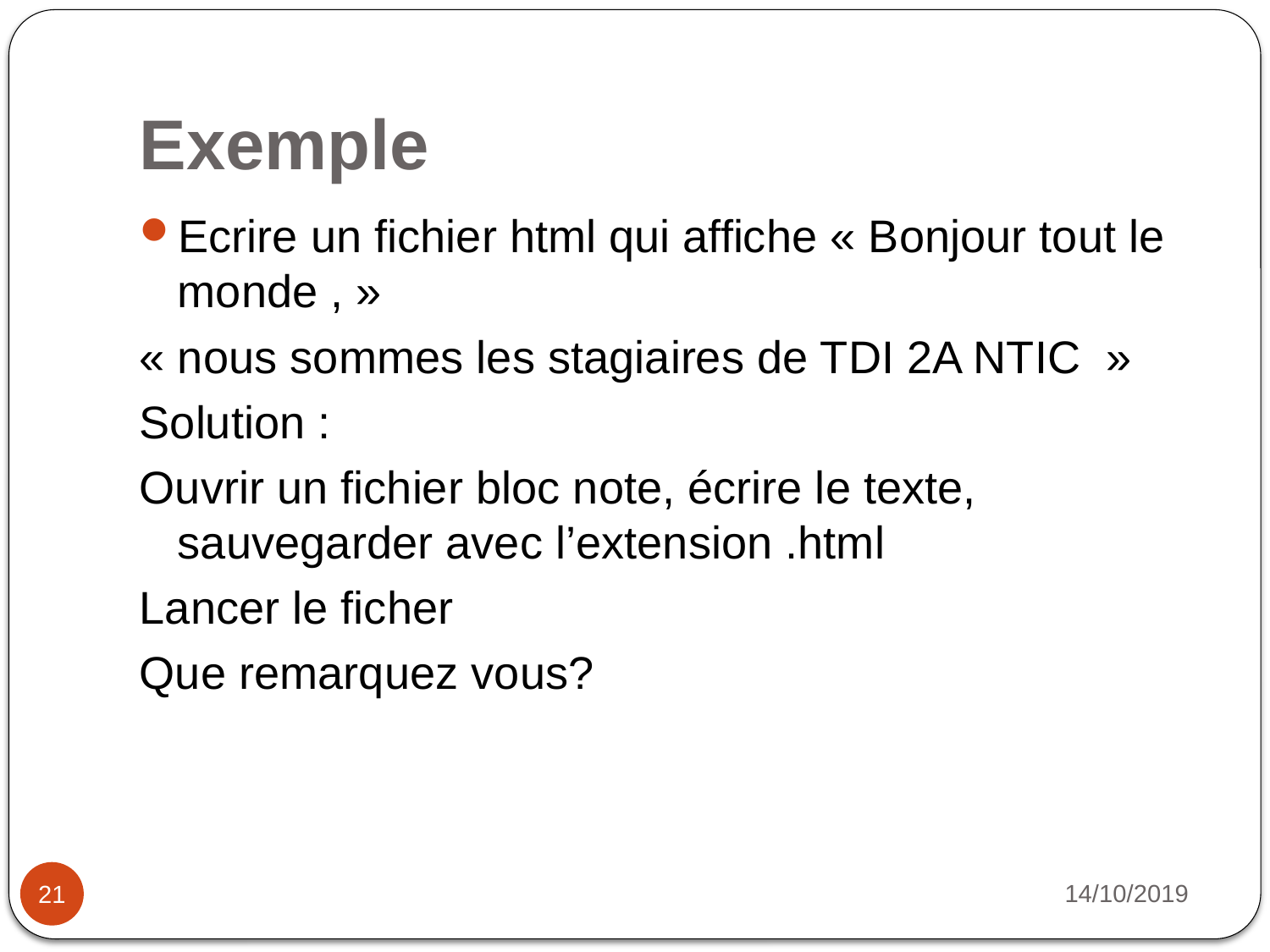

# Exemple
Ecrire un fichier html qui affiche « Bonjour tout le monde , »
« nous sommes les stagiaires de TDI 2A NTIC  »
Solution :
Ouvrir un fichier bloc note, écrire le texte,  sauvegarder avec l’extension .html
Lancer le ficher
Que remarquez vous?
14/10/2019
21